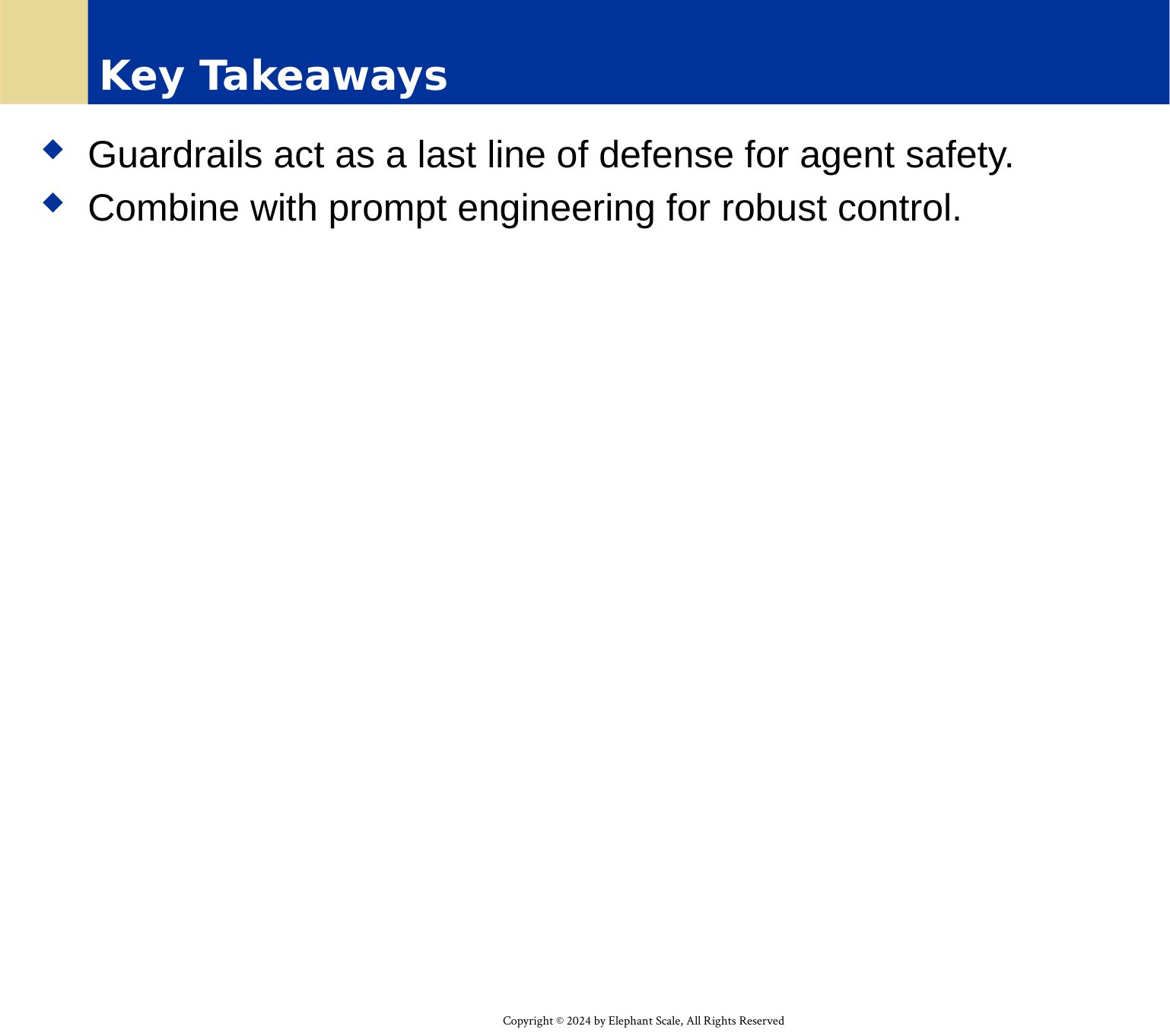

# Key Takeaways
 Guardrails act as a last line of defense for agent safety.
 Combine with prompt engineering for robust control.
Copyright © 2024 by Elephant Scale, All Rights Reserved